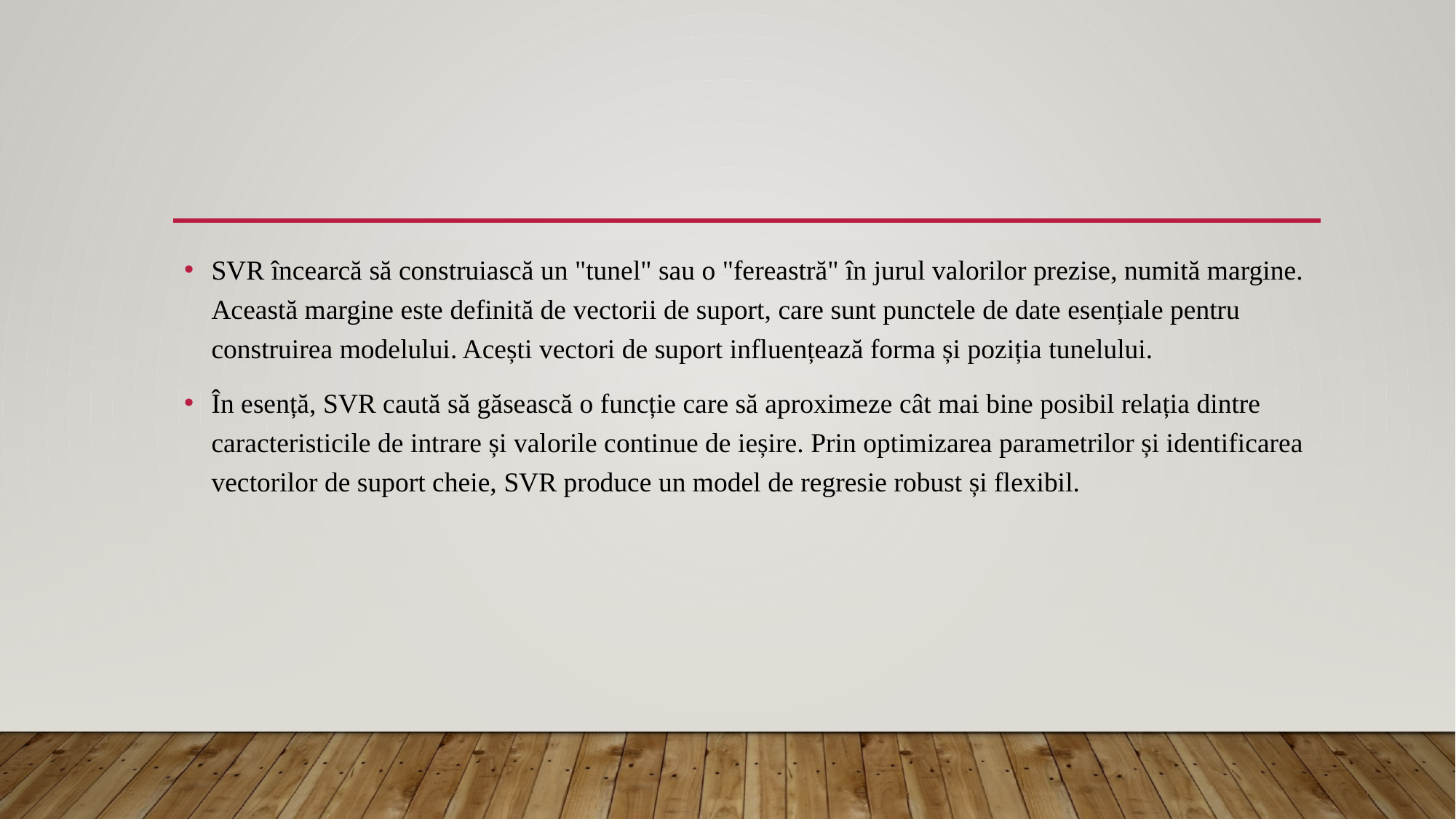

SVR încearcă să construiască un "tunel" sau o "fereastră" în jurul valorilor prezise, numită margine. Această margine este definită de vectorii de suport, care sunt punctele de date esențiale pentru construirea modelului. Acești vectori de suport influențează forma și poziția tunelului.
În esență, SVR caută să găsească o funcție care să aproximeze cât mai bine posibil relația dintre caracteristicile de intrare și valorile continue de ieșire. Prin optimizarea parametrilor și identificarea vectorilor de suport cheie, SVR produce un model de regresie robust și flexibil.